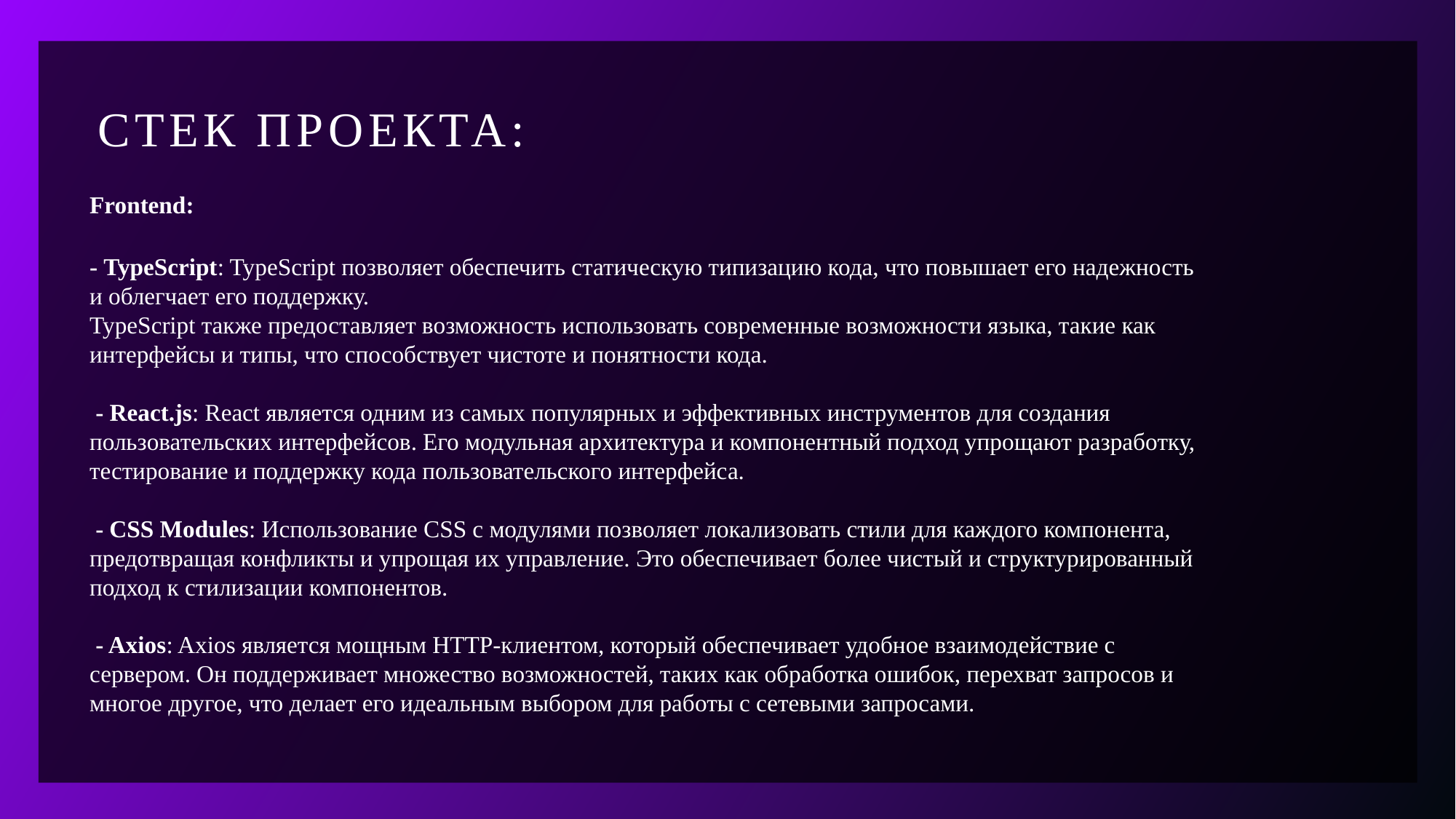

Стек проекта:
Frontend:

- TypeScript: TypeScript позволяет обеспечить статическую типизацию кода, что повышает его надежность и облегчает его поддержку.
TypeScript также предоставляет возможность использовать современные возможности языка, такие как интерфейсы и типы, что способствует чистоте и понятности кода.

 - React.js: React является одним из самых популярных и эффективных инструментов для создания пользовательских интерфейсов. Его модульная архитектура и компонентный подход упрощают разработку, тестирование и поддержку кода пользовательского интерфейса.

 - CSS Modules: Использование CSS с модулями позволяет локализовать стили для каждого компонента, предотвращая конфликты и упрощая их управление. Это обеспечивает более чистый и структурированный подход к стилизации компонентов.

 - Axios: Axios является мощным HTTP-клиентом, который обеспечивает удобное взаимодействие с сервером. Он поддерживает множество возможностей, таких как обработка ошибок, перехват запросов и многое другое, что делает его идеальным выбором для работы с сетевыми запросами.